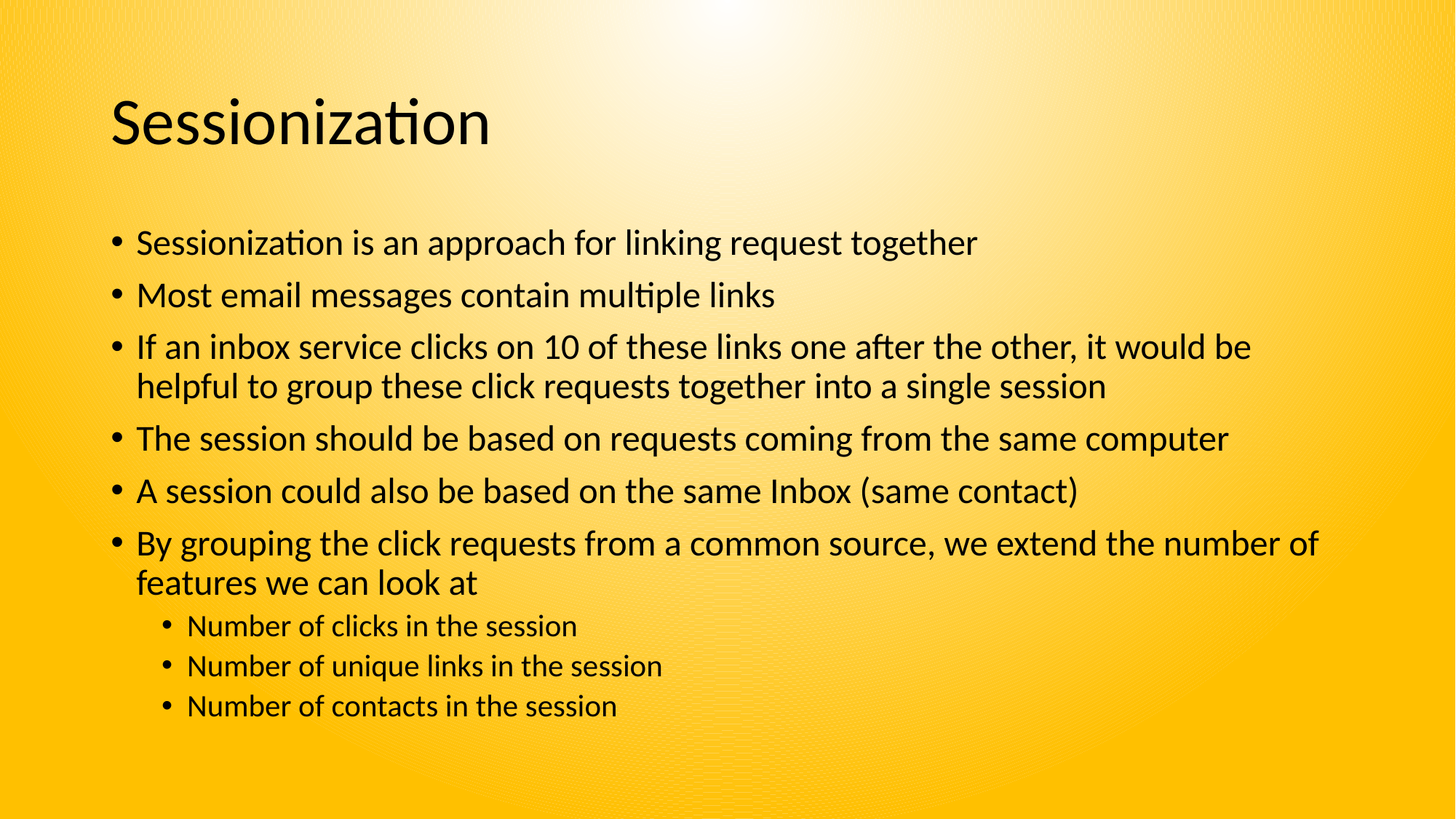

# Sessionization
Sessionization is an approach for linking request together
Most email messages contain multiple links
If an inbox service clicks on 10 of these links one after the other, it would be helpful to group these click requests together into a single session
The session should be based on requests coming from the same computer
A session could also be based on the same Inbox (same contact)
By grouping the click requests from a common source, we extend the number of features we can look at
Number of clicks in the session
Number of unique links in the session
Number of contacts in the session